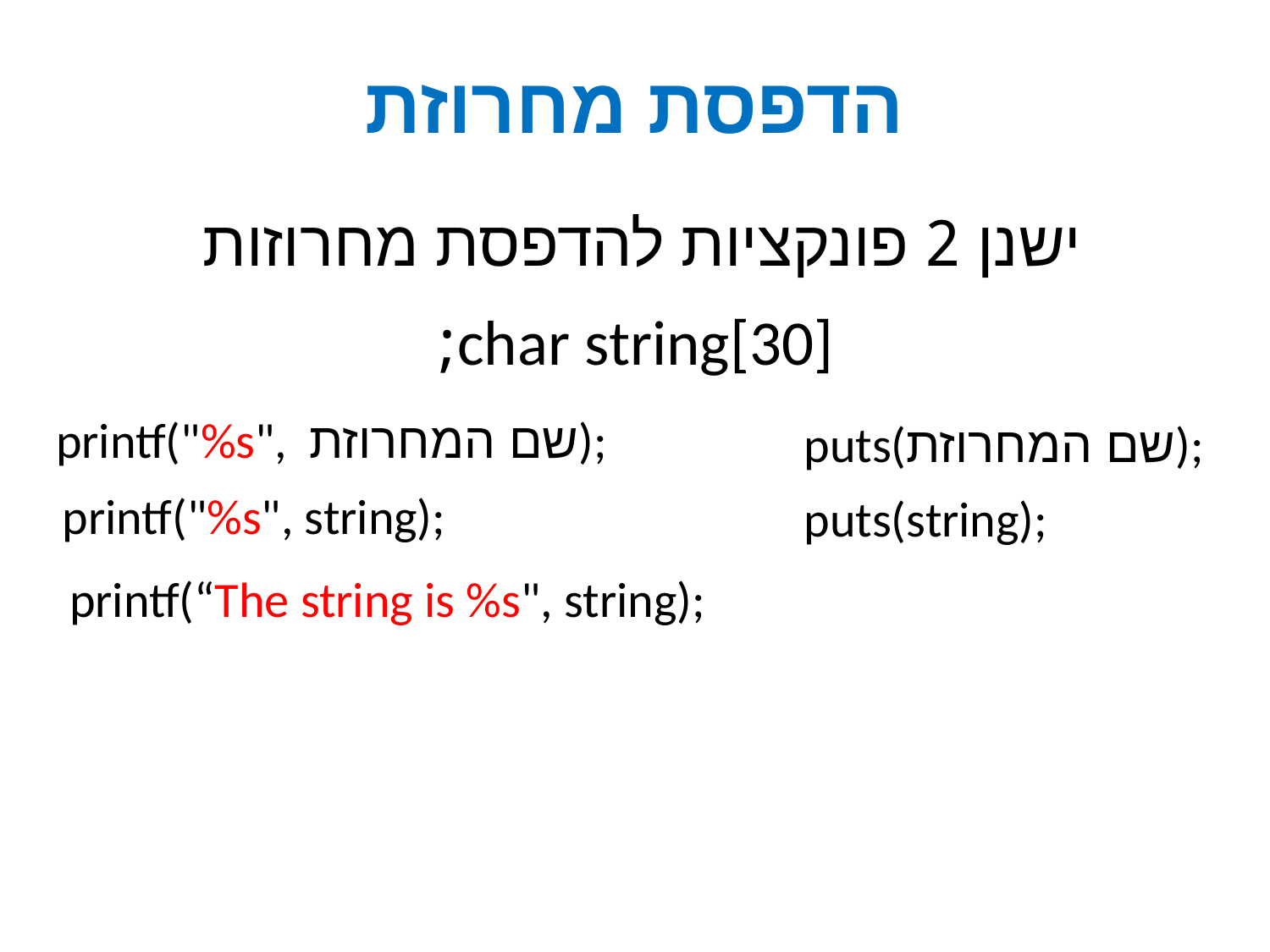

הדפסת מחרוזת
ישנן 2 פונקציות להדפסת מחרוזות
char string[30];
puts(שם המחרוזת);
printf("%s",  שם המחרוזת);
puts(string);
printf("%s", string);
printf(“The string is %s", string);